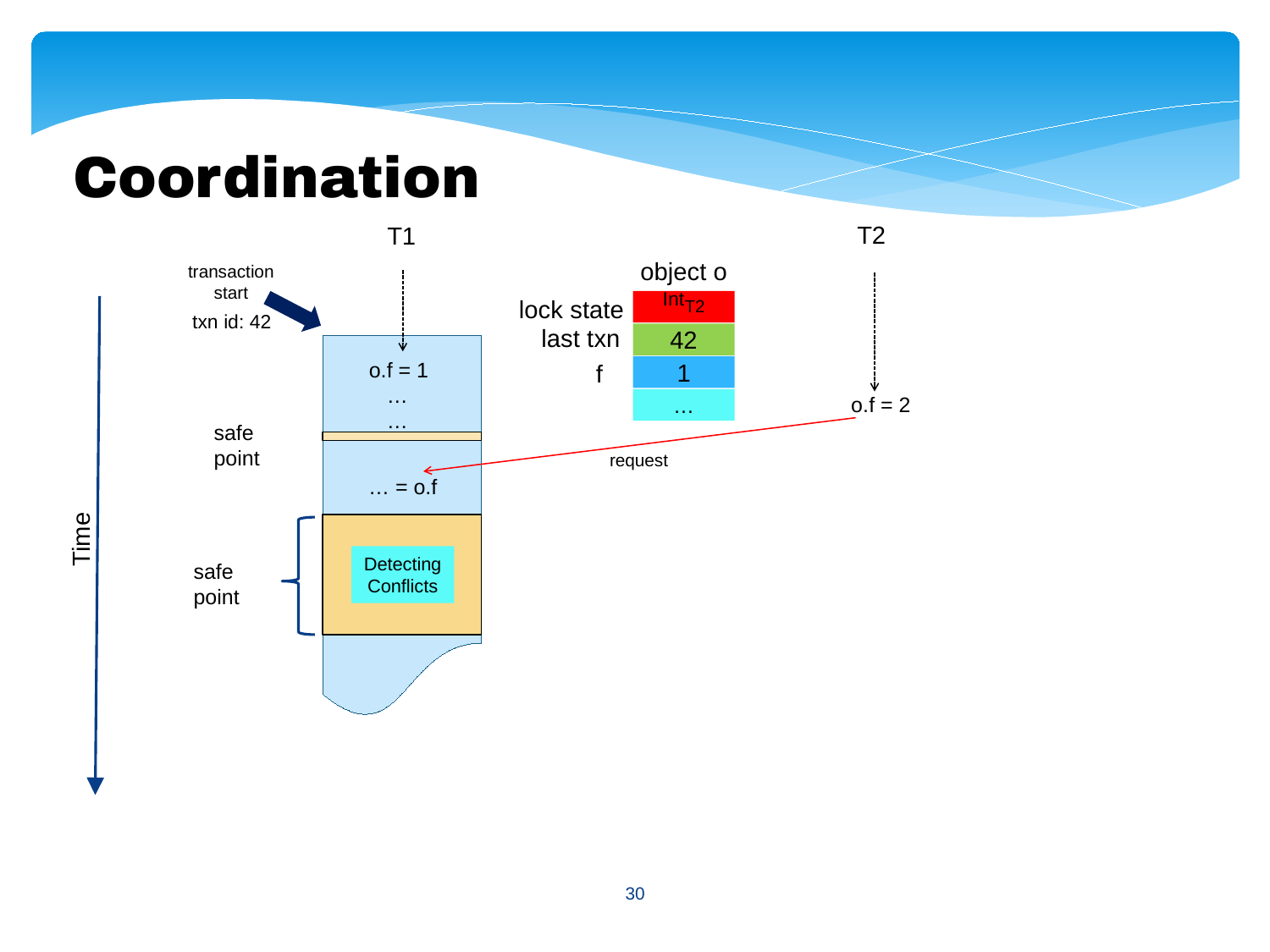

Coordination
     T2
      T1
object o
transaction start

lock state
IntT2
txn id: 42
last txn
42

o.f = 1
   …
   …
f
1

o.f = 2
…
safe point

request
… = o.f
Time

safe point
Detecting
Conflicts
30